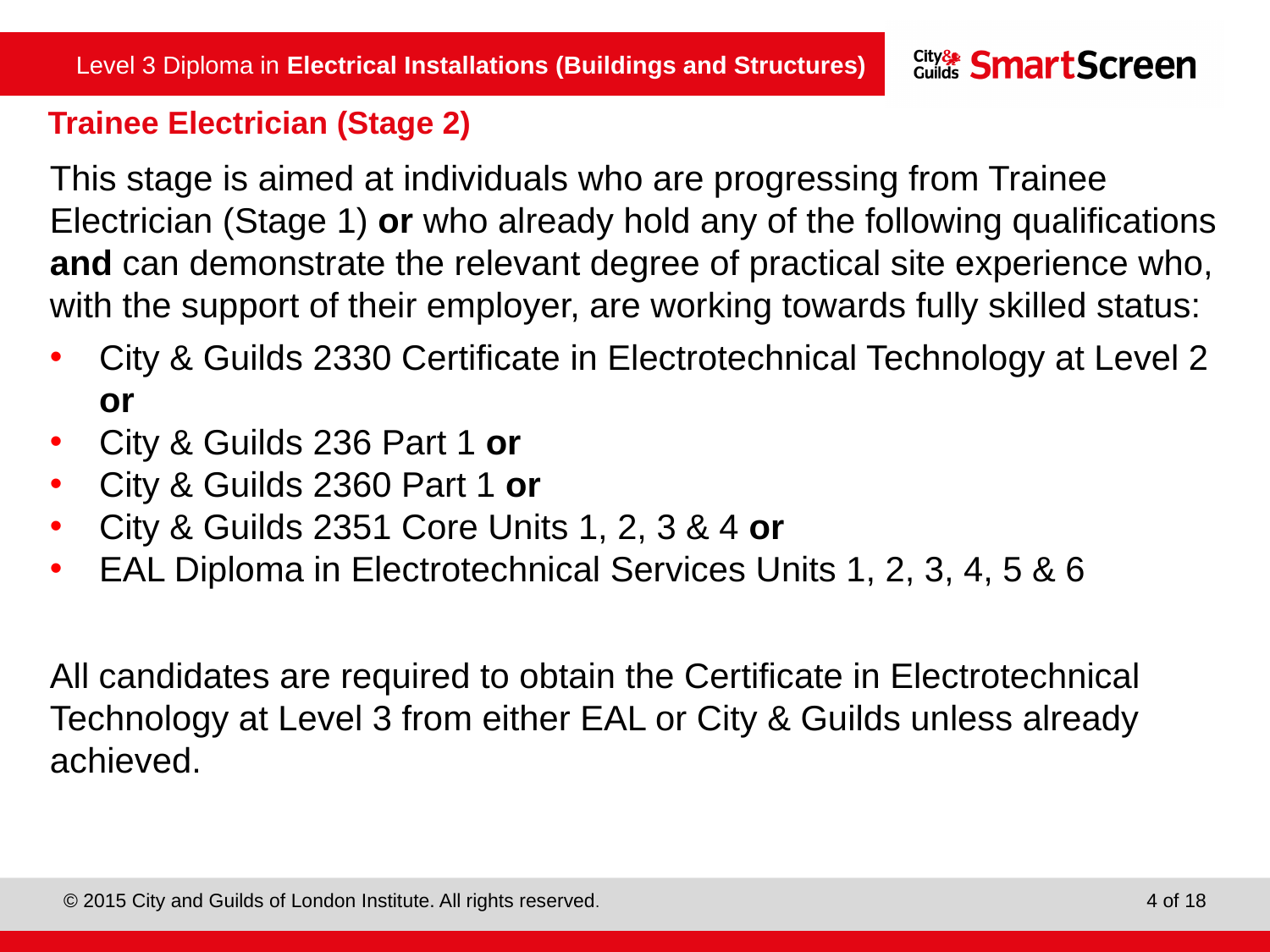

Trainee Electrician (Stage 2)
This stage is aimed at individuals who are progressing from Trainee Electrician (Stage 1) or who already hold any of the following qualifications and can demonstrate the relevant degree of practical site experience who, with the support of their employer, are working towards fully skilled status:
City & Guilds 2330 Certificate in Electrotechnical Technology at Level 2 or
City & Guilds 236 Part 1 or
City & Guilds 2360 Part 1 or
City & Guilds 2351 Core Units 1, 2, 3 & 4 or
EAL Diploma in Electrotechnical Services Units 1, 2, 3, 4, 5 & 6

All candidates are required to obtain the Certificate in Electrotechnical Technology at Level 3 from either EAL or City & Guilds unless already achieved.